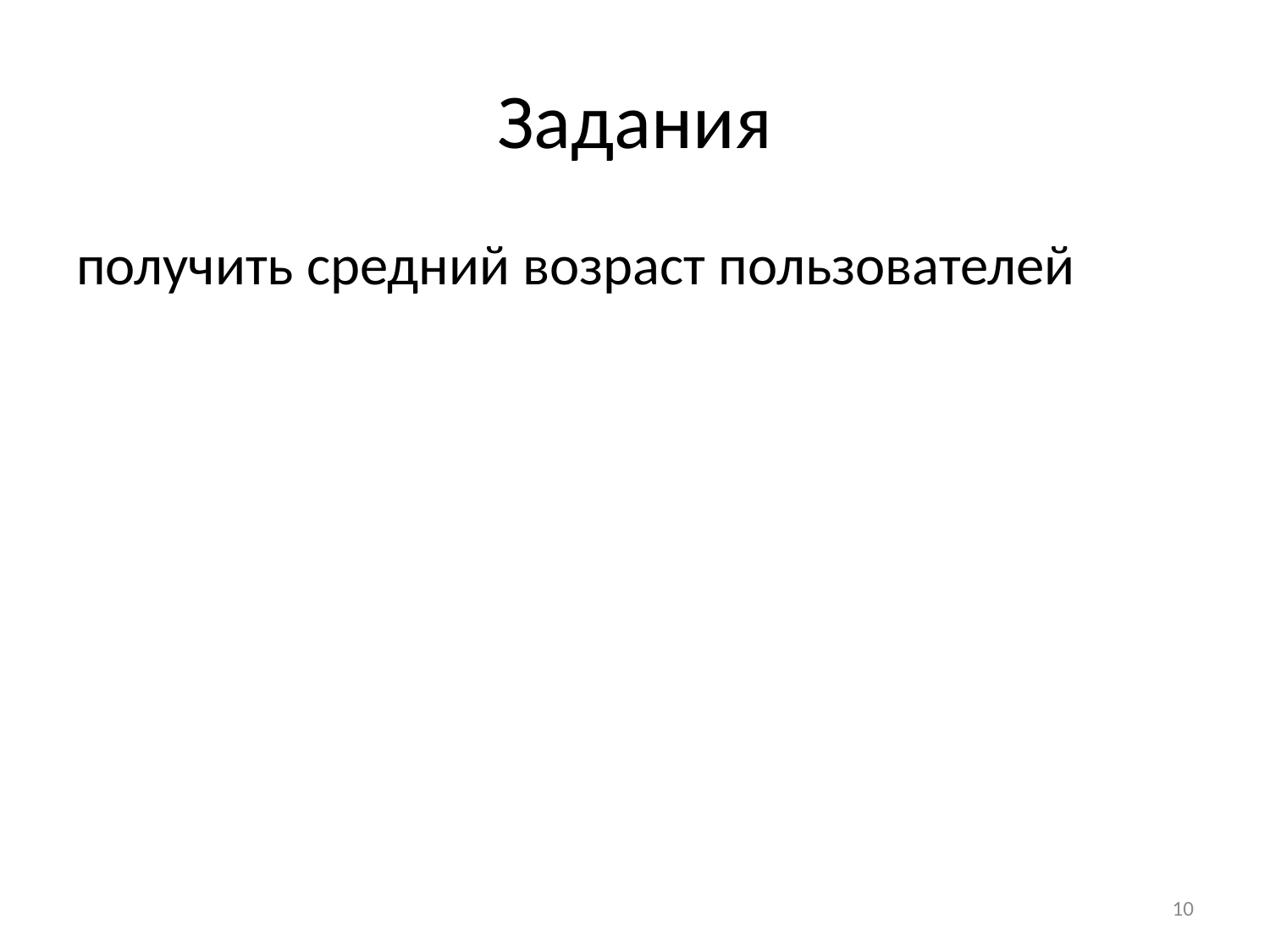

# Задания
получить средний возраст пользователей
10